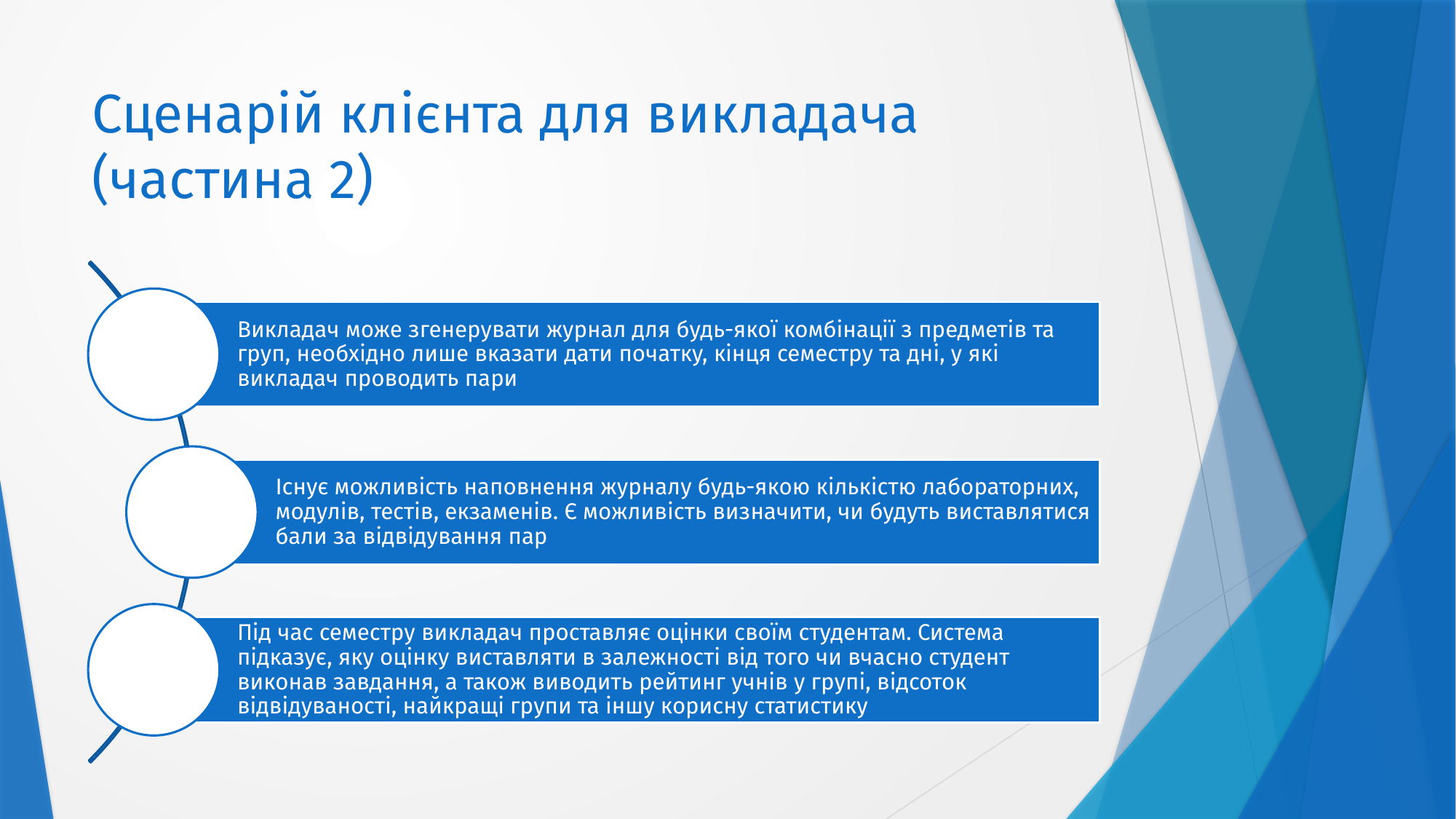

# Сценарій клієнта для викладача (частина 2)
Викладач може згенерувати журнал для будь-якої комбінації з предметів та груп, необхідно лише вказати дати початку, кінця семестру та дні, у які викладач проводить пари
Існує можливість наповнення журналу будь-якою кількістю лабораторних, модулів, тестів, екзаменів. Є можливість визначити, чи будуть виставлятися бали за відвідування пар
Під час семестру викладач проставляє оцінки своїм студентам. Система підказує, яку оцінку виставляти в залежності від того чи вчасно студент виконав завдання, а також виводить рейтинг учнів у групі, відсоток відвідуваності, найкращі групи та іншу корисну статистику